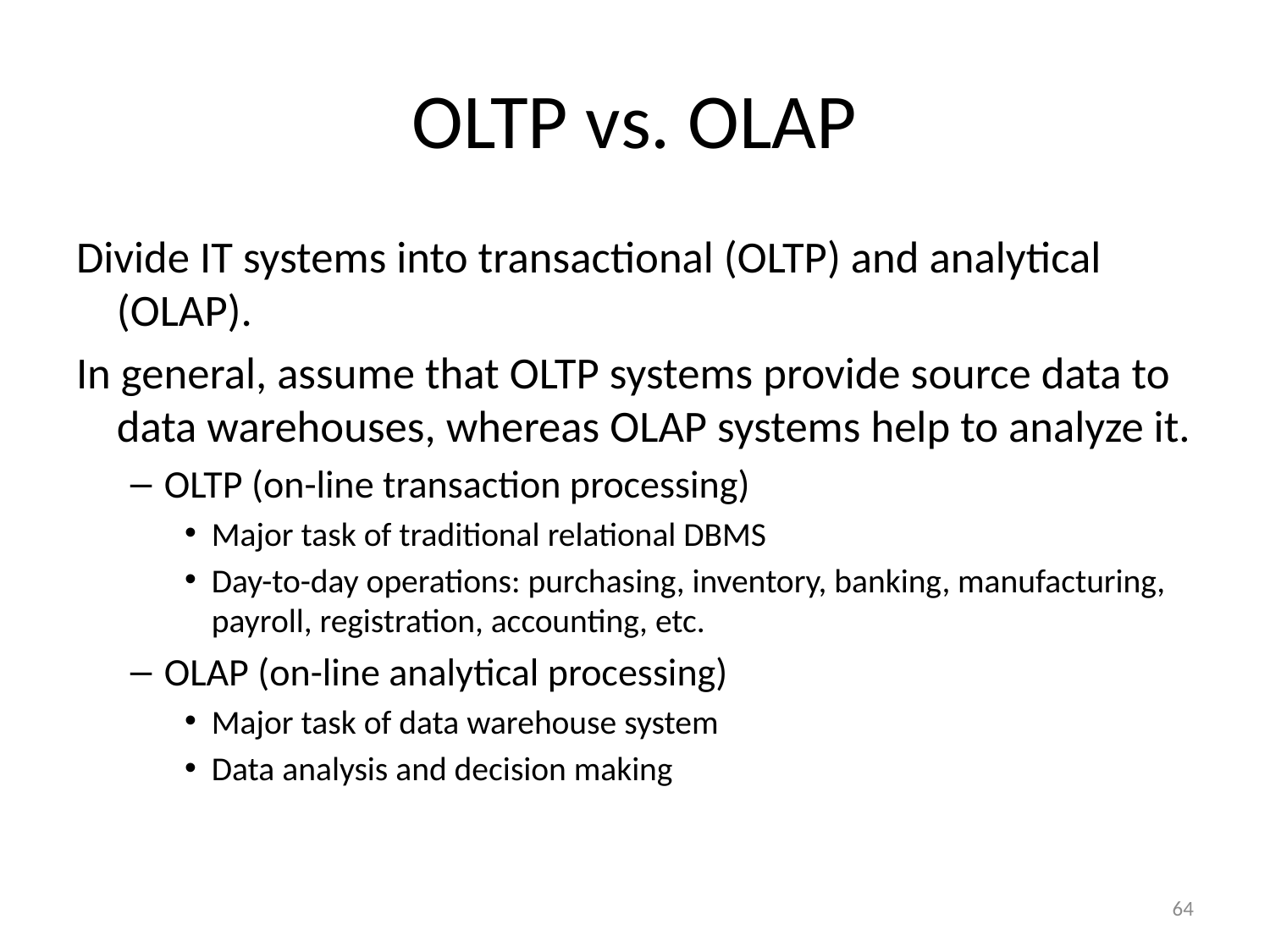

# OLTP vs. OLAP
Divide IT systems into transactional (OLTP) and analytical (OLAP).
In general, assume that OLTP systems provide source data to data warehouses, whereas OLAP systems help to analyze it.
OLTP (on-line transaction processing)
Major task of traditional relational DBMS
Day-to-day operations: purchasing, inventory, banking, manufacturing, payroll, registration, accounting, etc.
OLAP (on-line analytical processing)
Major task of data warehouse system
Data analysis and decision making

64